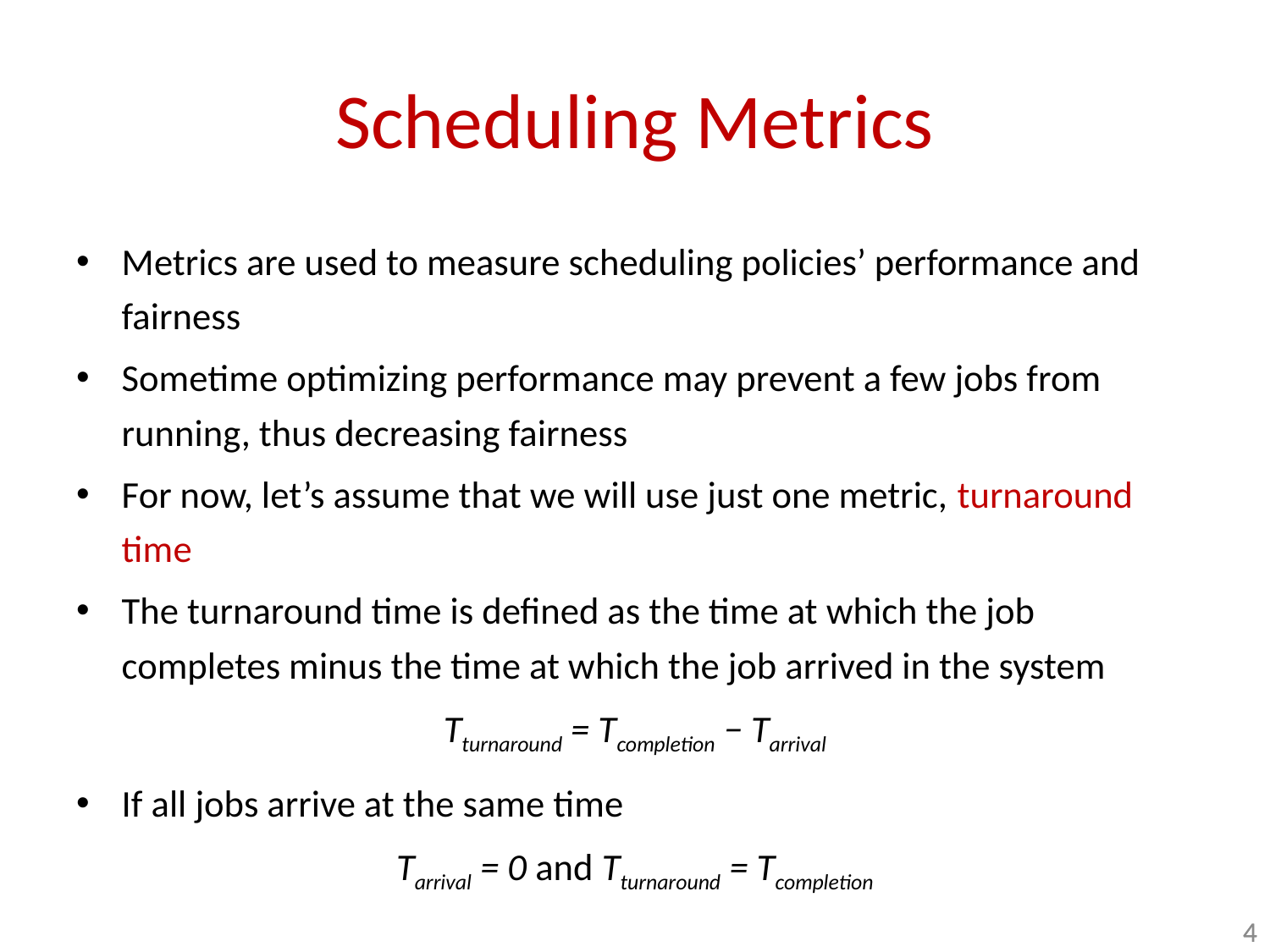

# Scheduling Metrics
Metrics are used to measure scheduling policies’ performance and fairness
Sometime optimizing performance may prevent a few jobs from running, thus decreasing fairness
For now, let’s assume that we will use just one metric, turnaround time
The turnaround time is defined as the time at which the job completes minus the time at which the job arrived in the system
Tturnaround = Tcompletion − Tarrival
If all jobs arrive at the same time
Tarrival = 0 and Tturnaround = Tcompletion